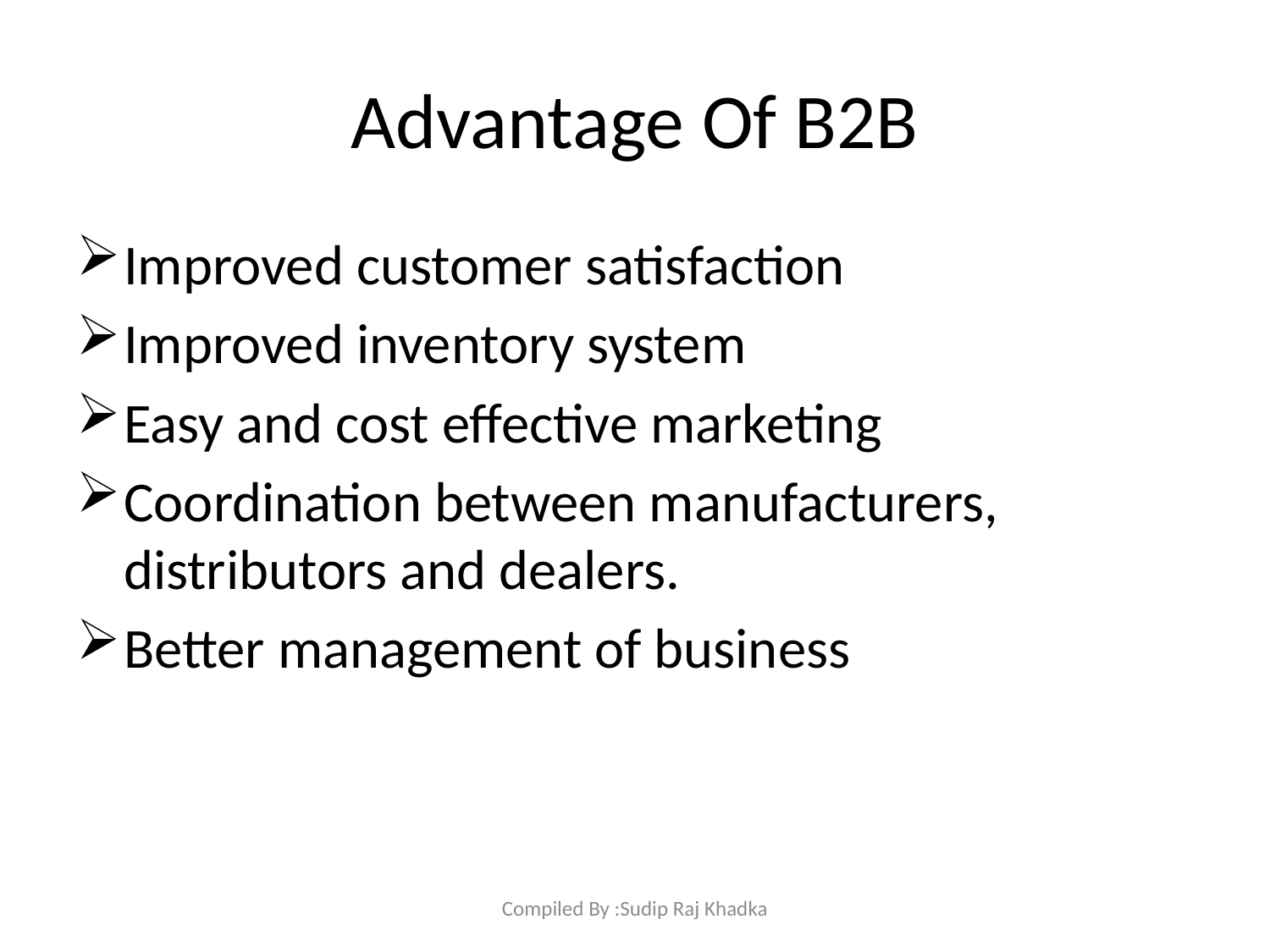

# Advantage Of B2B
Improved customer satisfaction
Improved inventory system
Easy and cost effective marketing
Coordination between manufacturers, distributors and dealers.
Better management of business
Compiled By :Sudip Raj Khadka